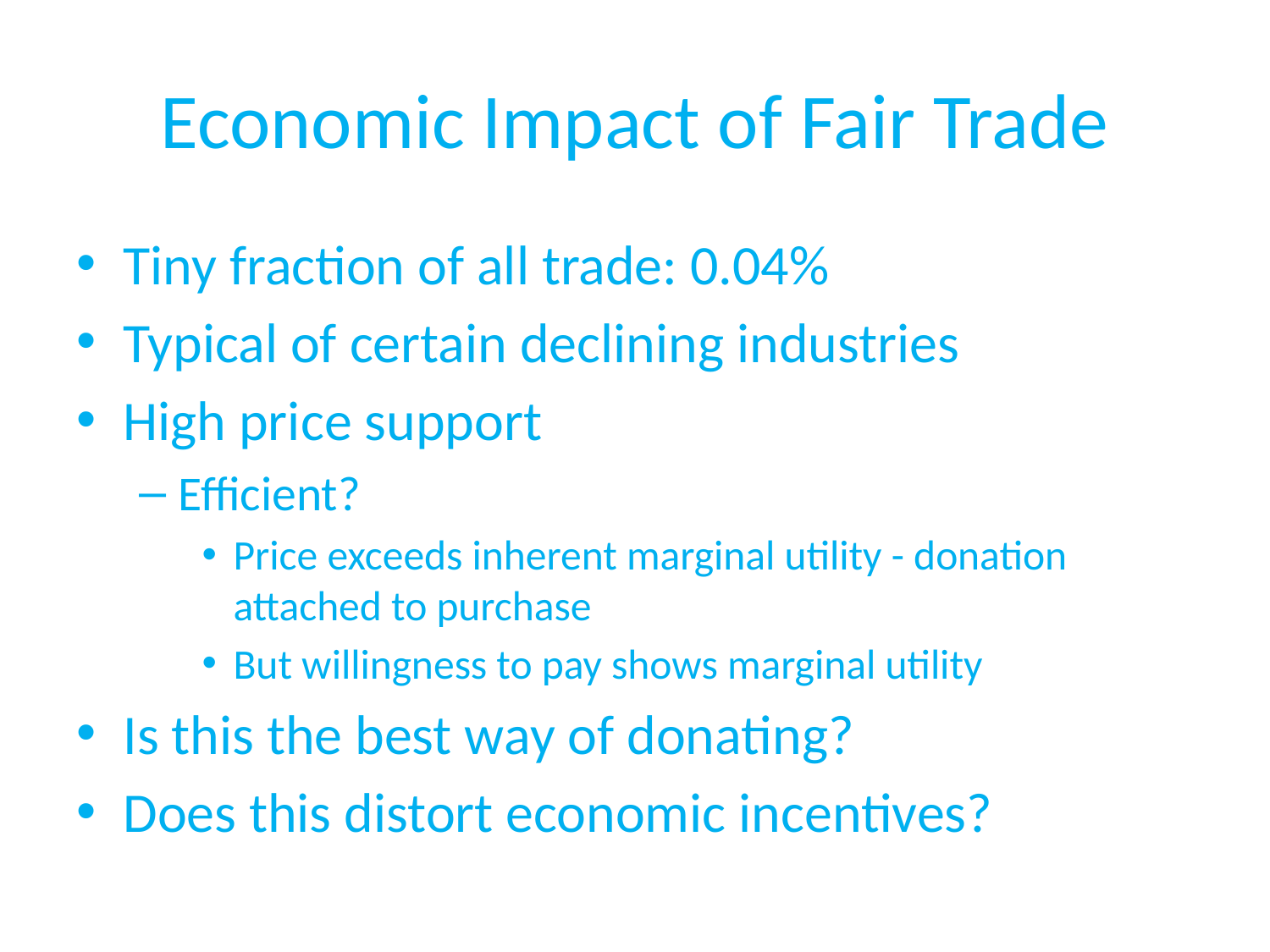

# Economic Impact of Fair Trade
Tiny fraction of all trade: 0.04%
Typical of certain declining industries
High price support
Efficient?
Price exceeds inherent marginal utility - donation attached to purchase
But willingness to pay shows marginal utility
Is this the best way of donating?
Does this distort economic incentives?